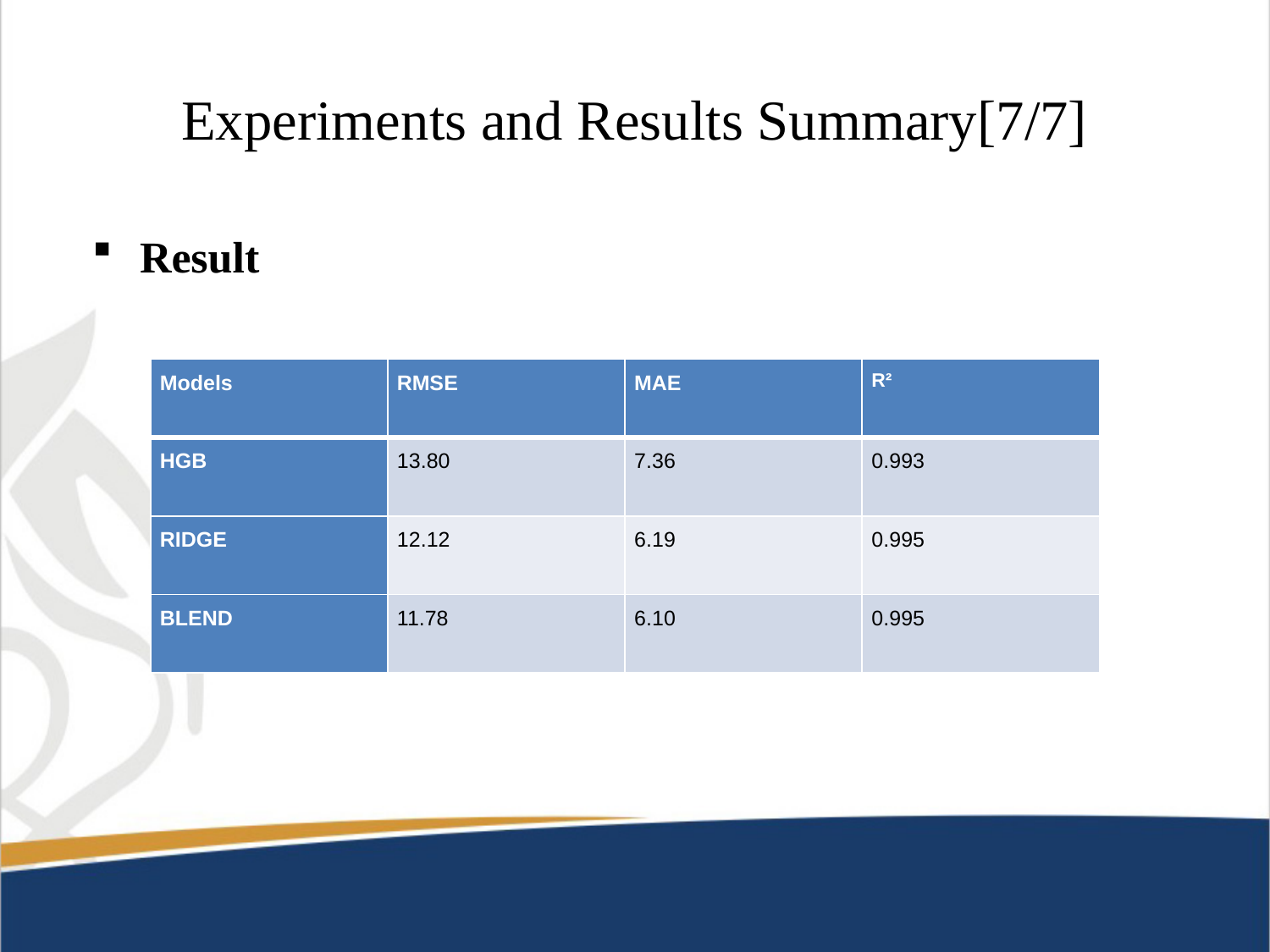

# Experiments and Results Summary[7/7]
Result
| Models | RMSE | MAE | R² |
| --- | --- | --- | --- |
| HGB | 13.80 | 7.36 | 0.993 |
| RIDGE | 12.12 | 6.19 | 0.995 |
| BLEND | 11.78 | 6.10 | 0.995 |